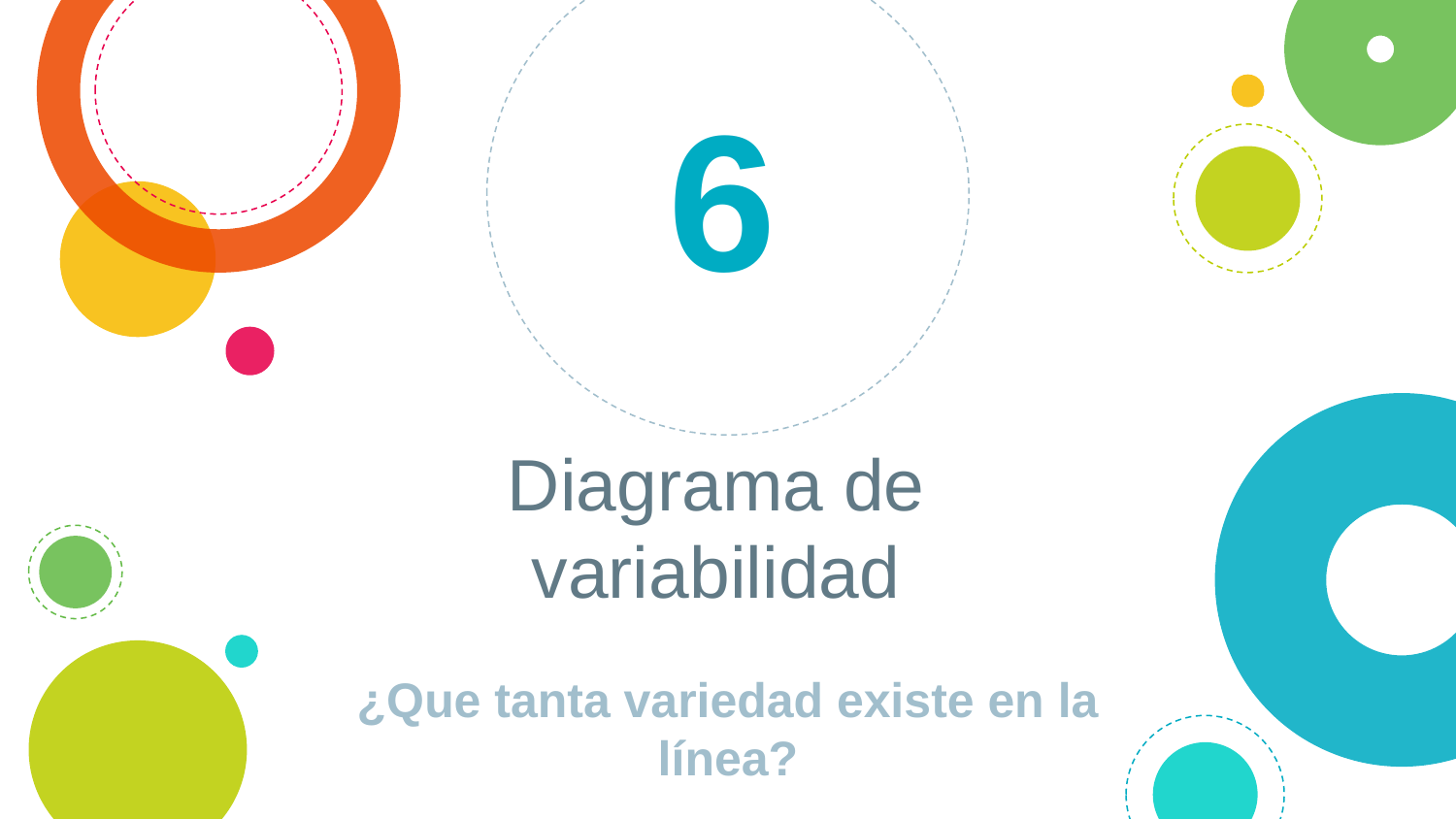

6
# Diagrama de variabilidad
¿Que tanta variedad existe en la línea?